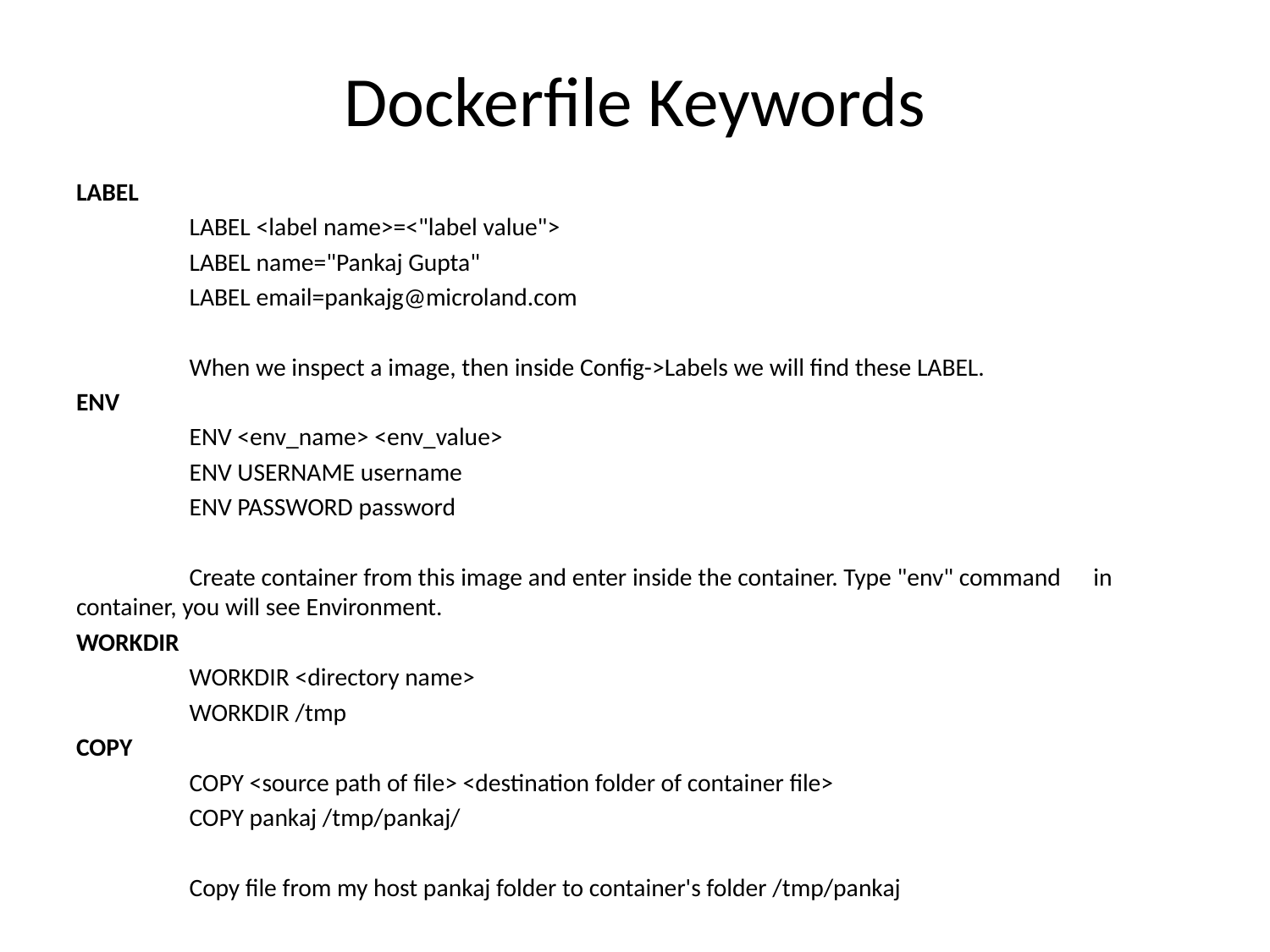

# Dockerfile Keywords
LABEL
	LABEL <label name>=<"label value">
	LABEL name="Pankaj Gupta"
	LABEL email=pankajg@microland.com

	When we inspect a image, then inside Config->Labels we will find these LABEL.
ENV
	ENV <env_name> <env_value>
	ENV USERNAME username
	ENV PASSWORD password

	Create container from this image and enter inside the container. Type "env" command 	in container, you will see Environment.
WORKDIR
	WORKDIR <directory name>
	WORKDIR /tmp
COPY
	COPY <source path of file> <destination folder of container file>
	COPY pankaj /tmp/pankaj/

	Copy file from my host pankaj folder to container's folder /tmp/pankaj